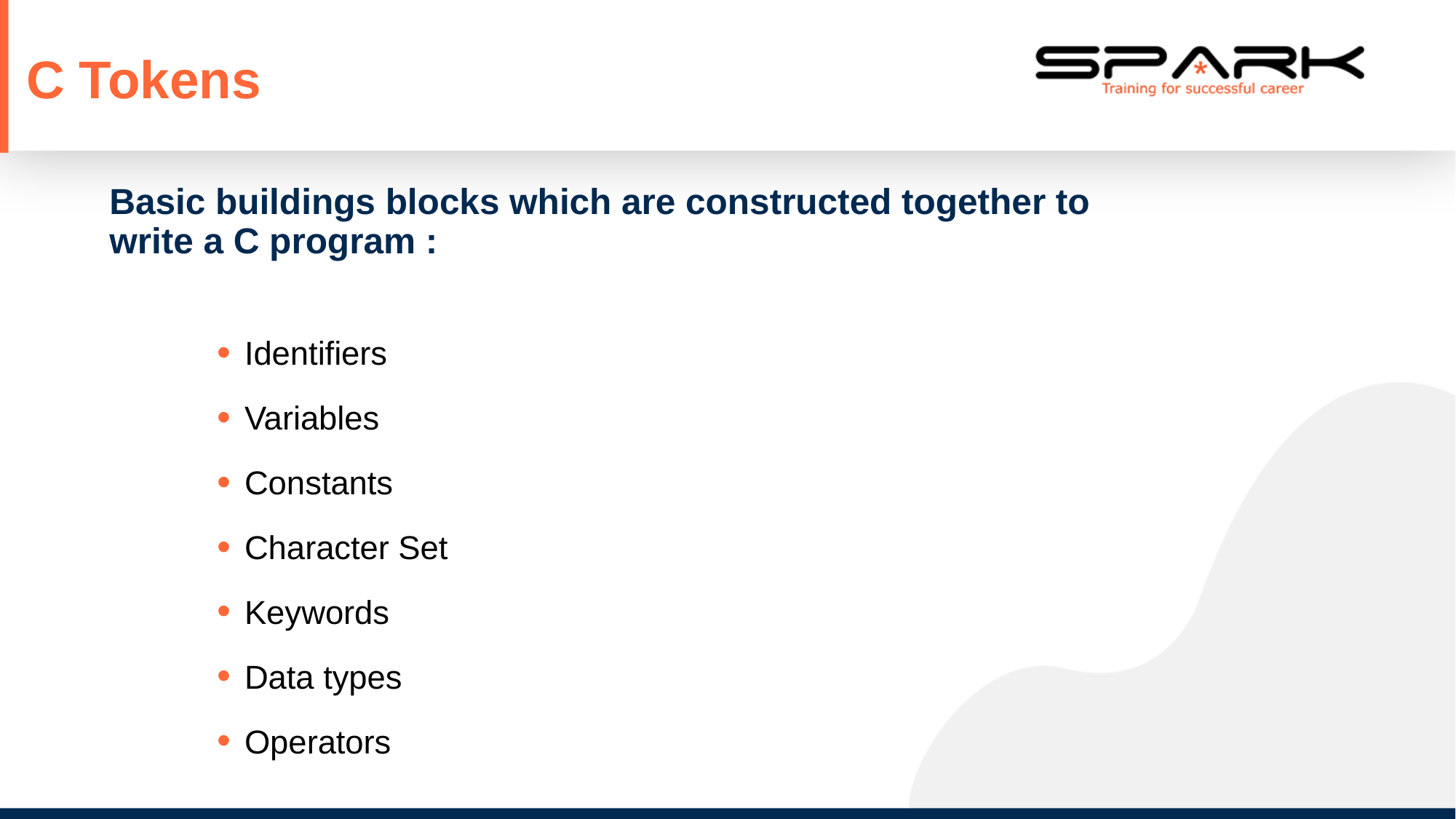

C Tokens
Basic buildings blocks which are constructed together to write a C program :

Identifiers
Variables
Constants
Character Set
Keywords
Data types
Operators